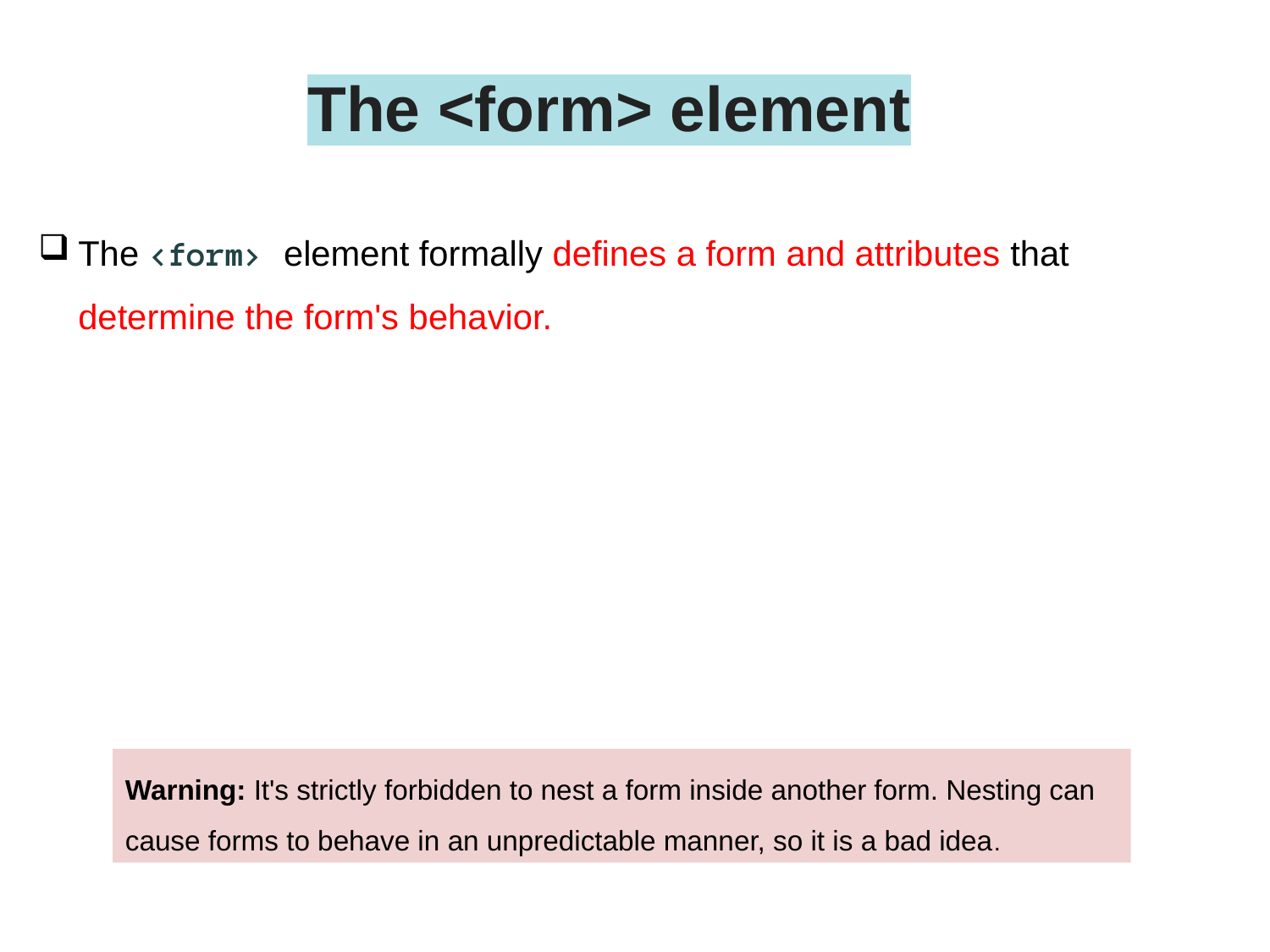

# The <form> element
The <form> element formally defines a form and attributes that determine the form's behavior.

Warning: It's strictly forbidden to nest a form inside another form. Nesting can cause forms to behave in an unpredictable manner, so it is a bad idea.